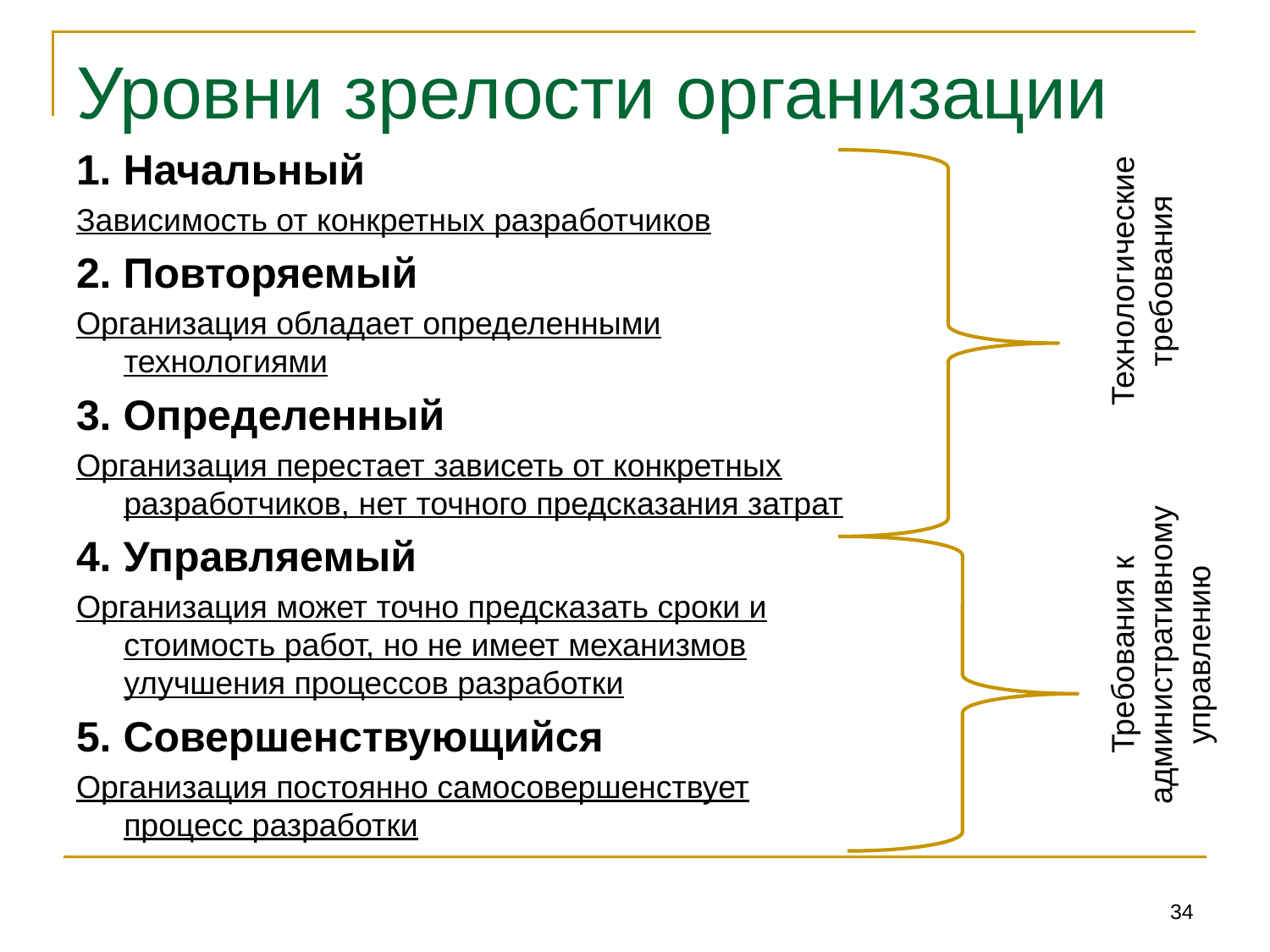

# Уровни зрелости организации
1. Начальный
Зависимость от конкретных разработчиков
2. Повторяемый
Организация обладает определенными технологиями
3. Определенный
Организация перестает зависеть от конкретных разработчиков, нет точного предсказания затрат
4. Управляемый
Организация может точно предсказать сроки и стоимость работ, но не имеет механизмов улучшения процессов разработки
5. Совершенствующийся
Организация постоянно самосовершенствует процесс разработки

Технологические требования

Требования к административному управлению
34